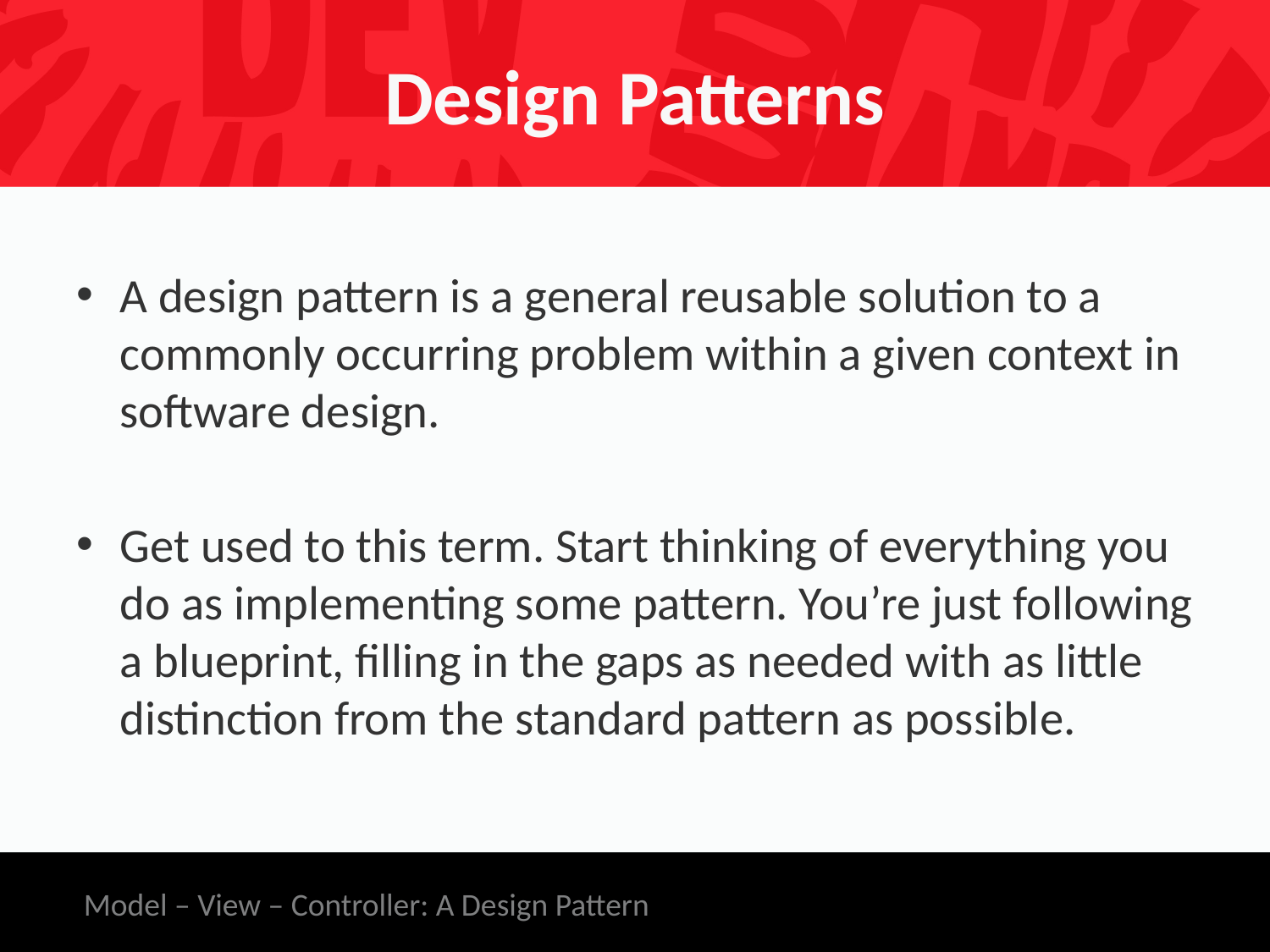

# Design Patterns
A design pattern is a general reusable solution to a commonly occurring problem within a given context in software design.

Get used to this term. Start thinking of everything you do as implementing some pattern. You’re just following a blueprint, filling in the gaps as needed with as little distinction from the standard pattern as possible.

Model – View – Controller: A Design Pattern